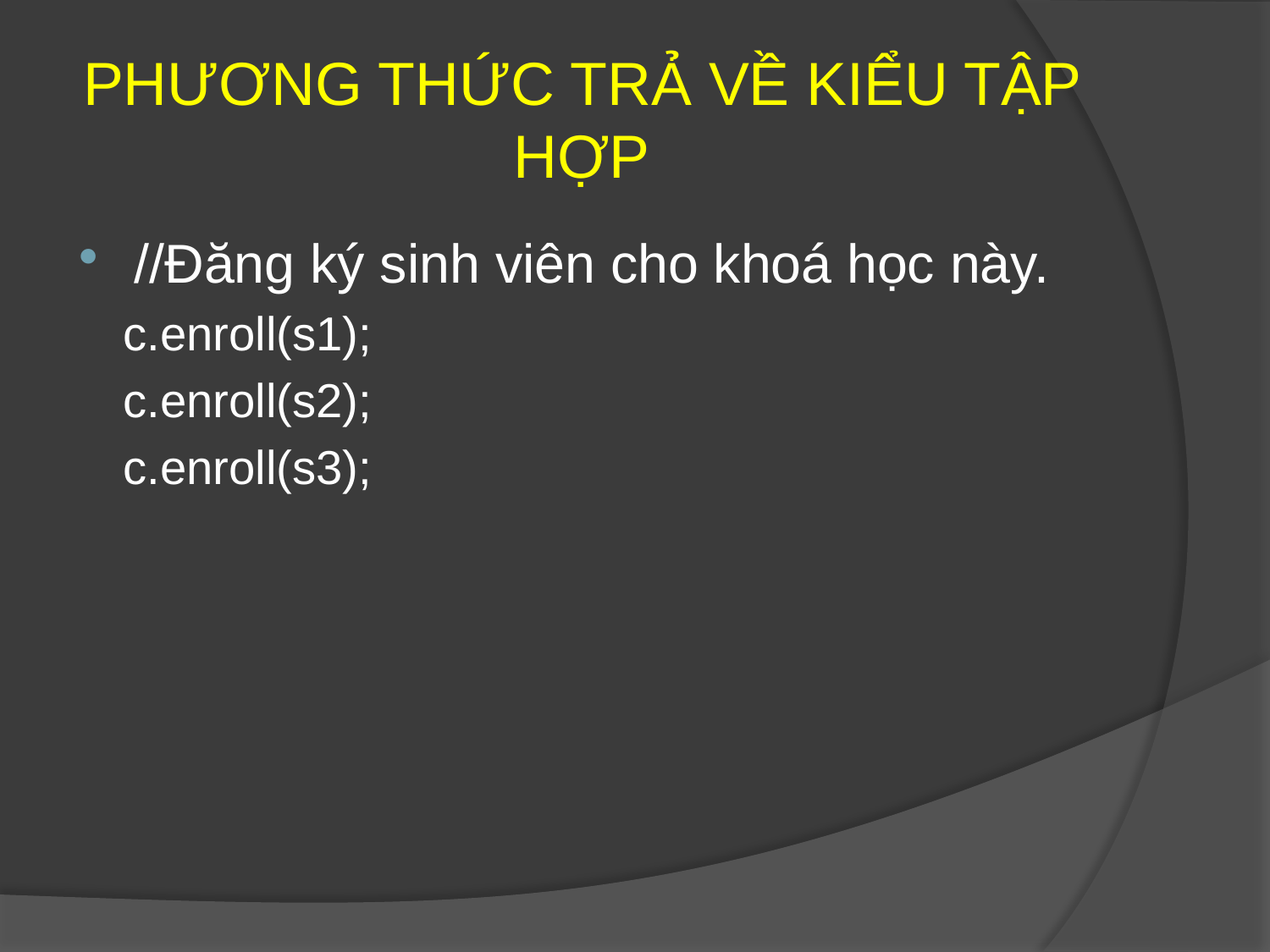

# PHƯƠNG THỨC TRẢ VỀ KIỂU TẬP HỢP
//Đăng ký sinh viên cho khoá học này.
c.enroll(s1);
c.enroll(s2);
c.enroll(s3);